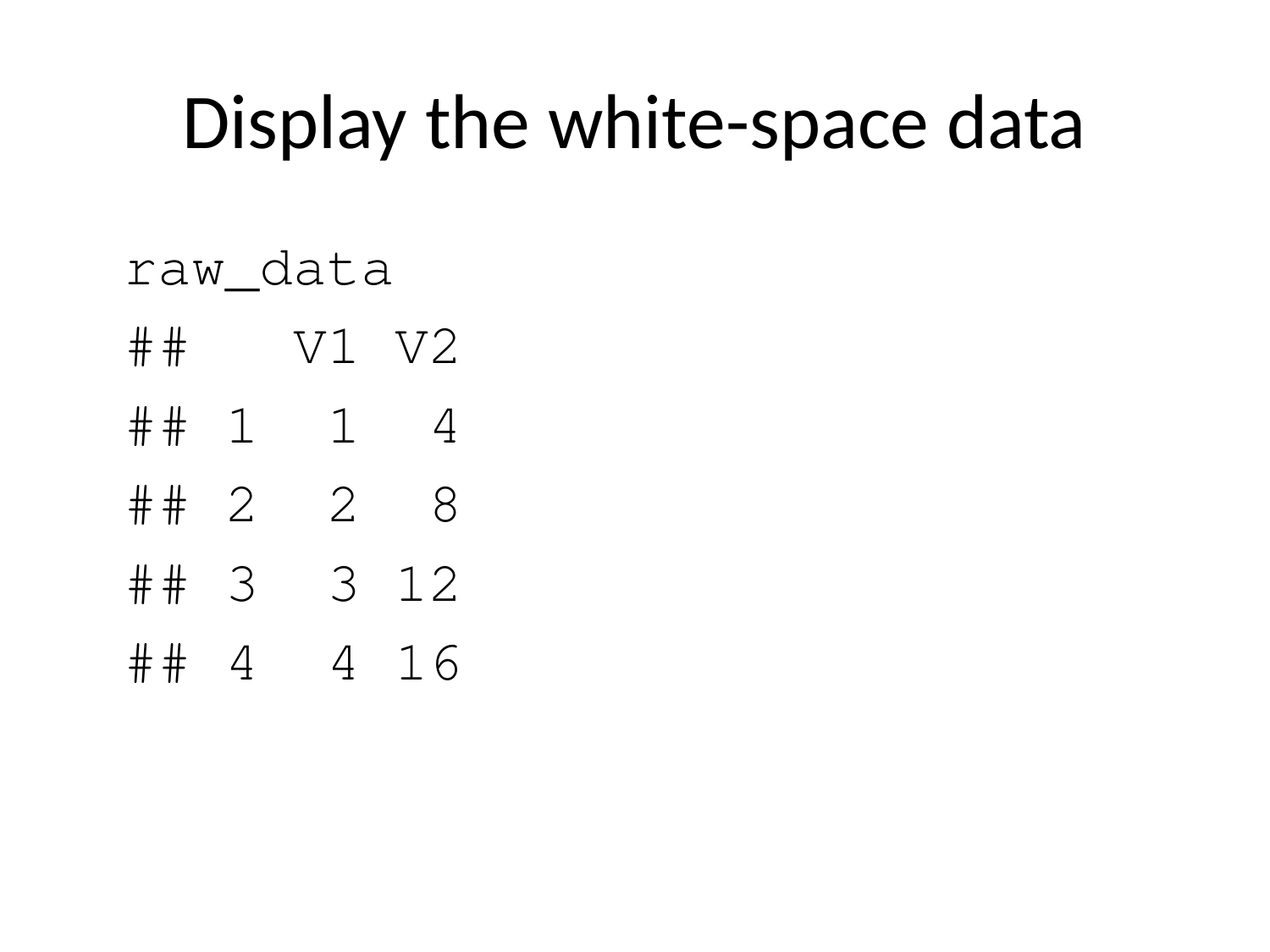

# Display the white-space data
raw_data
##   V1 V2
## 1  1  4
## 2  2  8
## 3  3 12
## 4  4 16